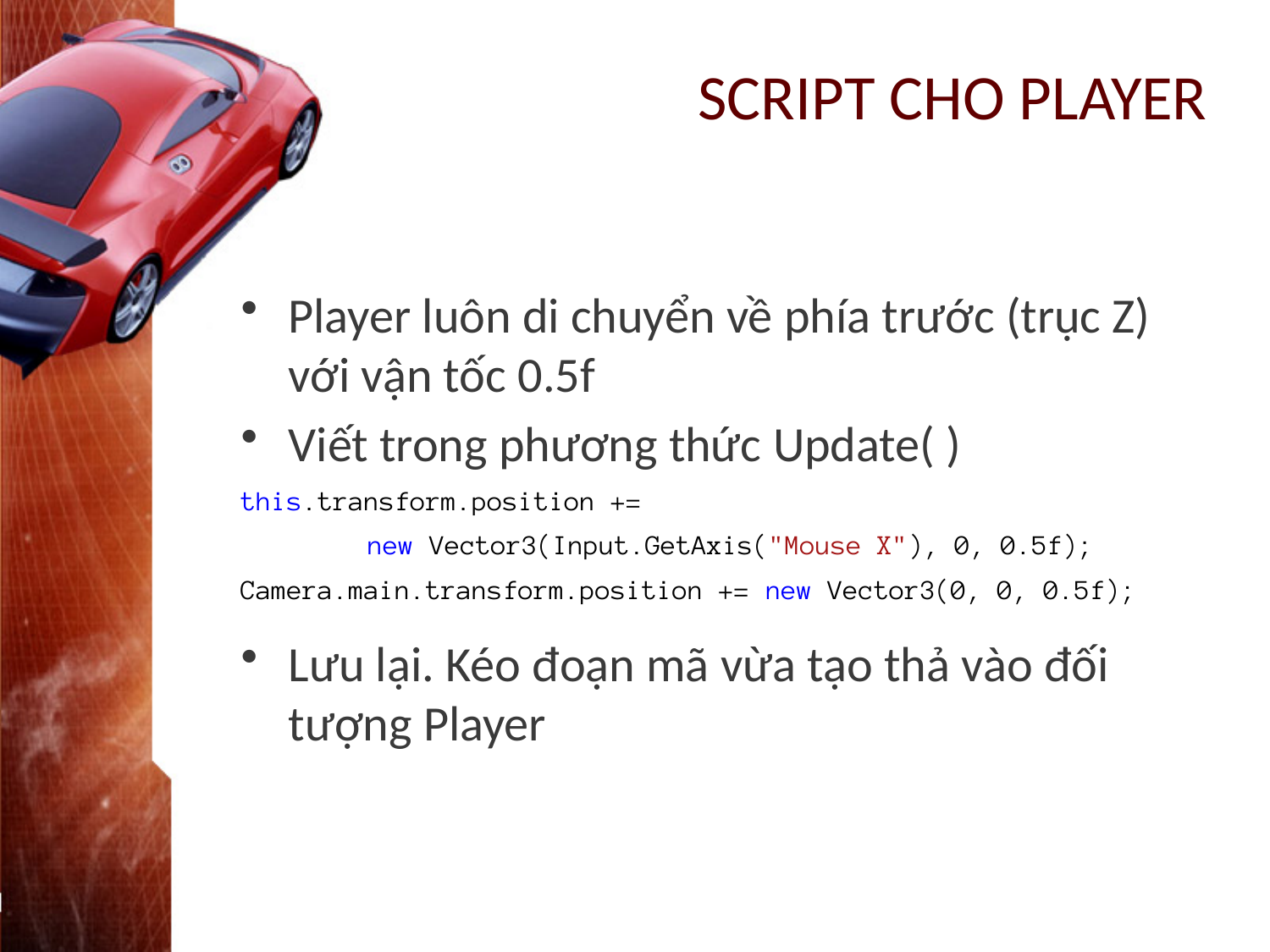

# SCRIPT CHO PLAYER
Player luôn di chuyển về phía trước (trục Z) với vận tốc 0.5f
Viết trong phương thức Update( )
this.transform.position +=
	new Vector3(Input.GetAxis("Mouse X"), 0, 0.5f);
Camera.main.transform.position += new Vector3(0, 0, 0.5f);
Lưu lại. Kéo đoạn mã vừa tạo thả vào đối tượng Player